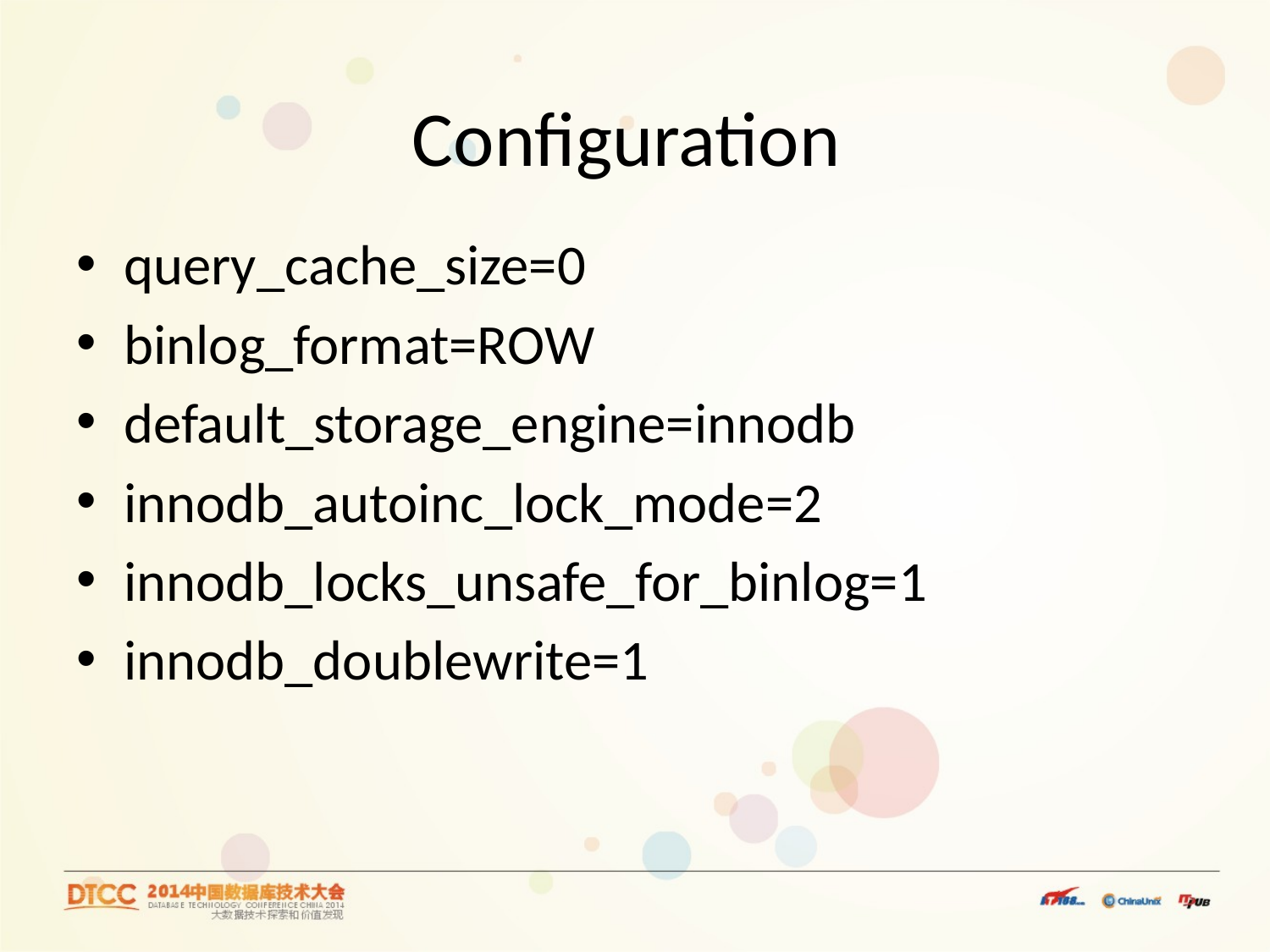

# Configuration
query_cache_size=0
binlog_format=ROW
default_storage_engine=innodb
innodb_autoinc_lock_mode=2
innodb_locks_unsafe_for_binlog=1
innodb_doublewrite=1